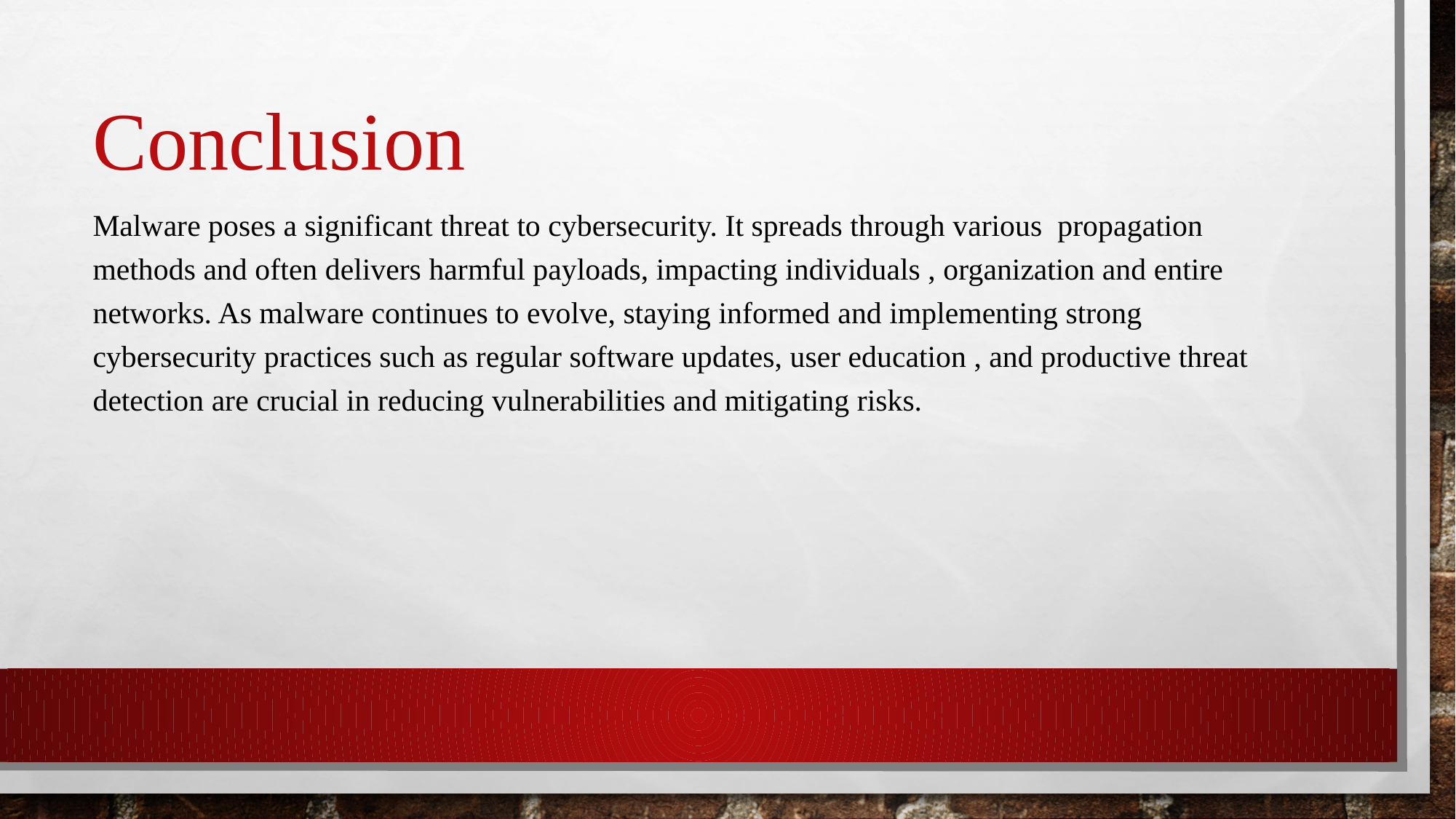

# Conclusion
Malware poses a significant threat to cybersecurity. It spreads through various  propagation methods and often delivers harmful payloads, impacting individuals , organization and entire networks. As malware continues to evolve, staying informed and implementing strong cybersecurity practices such as regular software updates, user education , and productive threat detection are crucial in reducing vulnerabilities and mitigating risks.